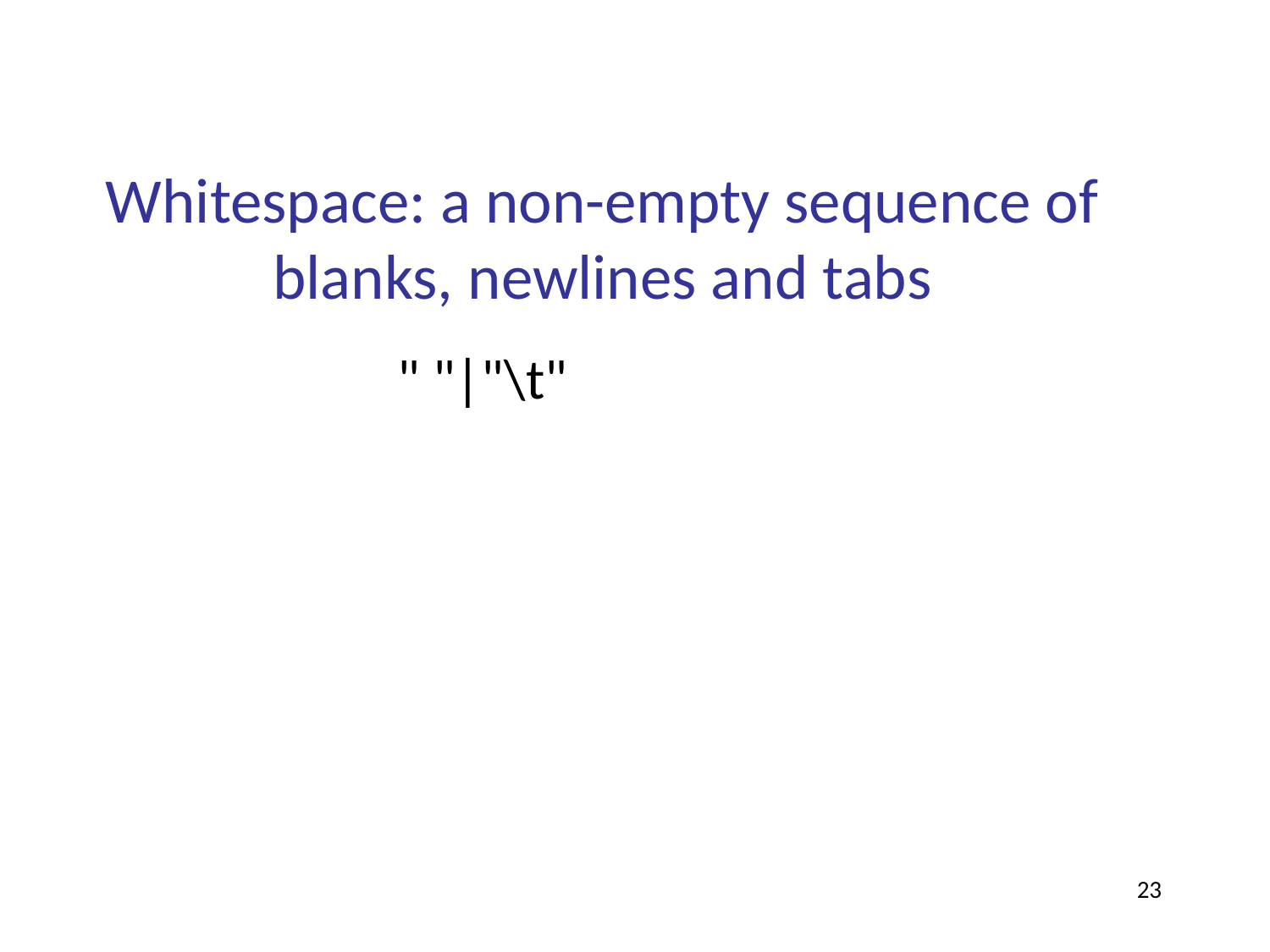

# Whitespace: a non-empty sequence of blanks, newlines and tabs
" "|"\t"
23